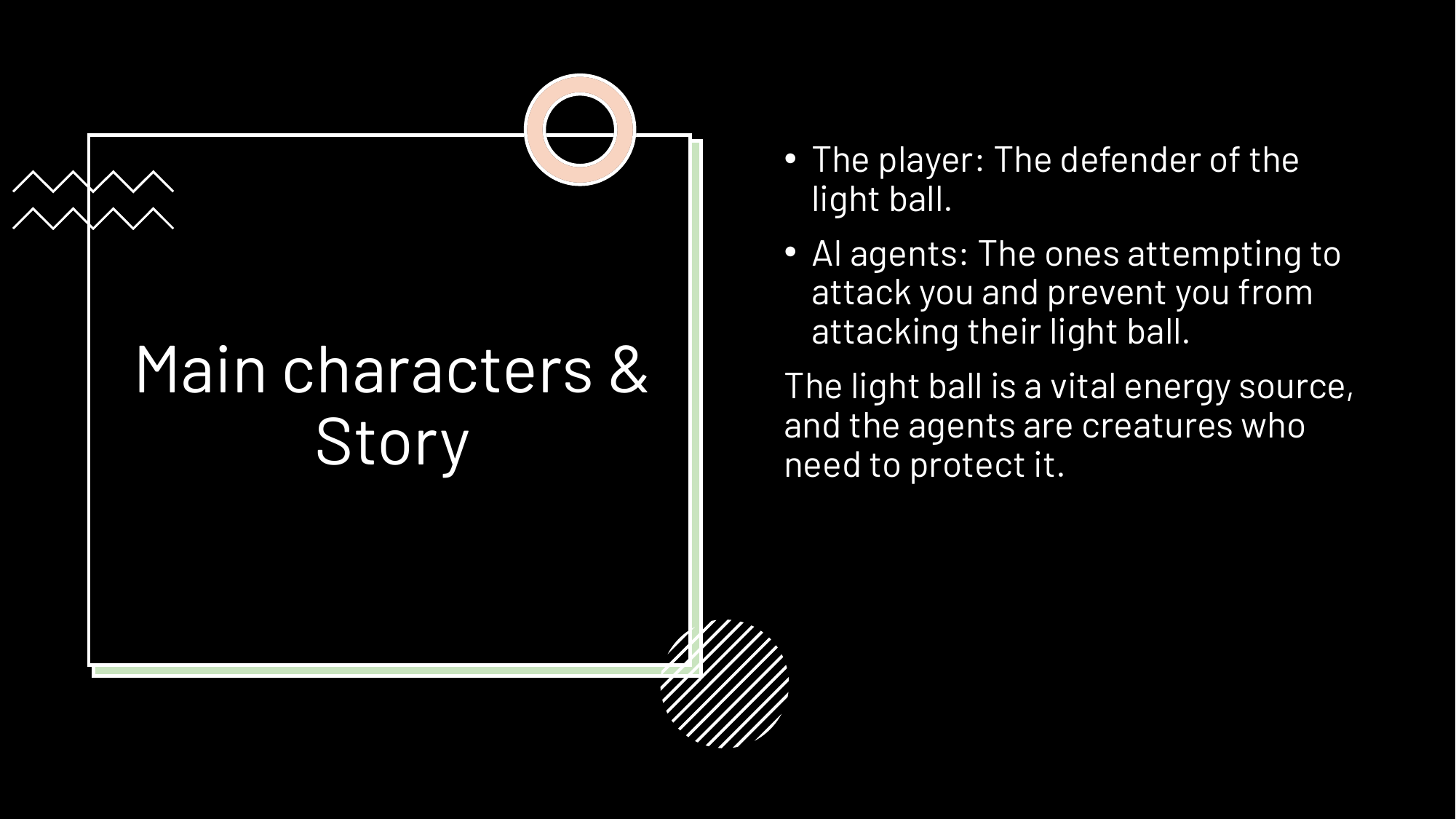

The player: The defender of the light ball.
AI agents: The ones attempting to attack you and prevent you from attacking their light ball.
The light ball is a vital energy source, and the agents are creatures who need to protect it.

# Main characters & Story